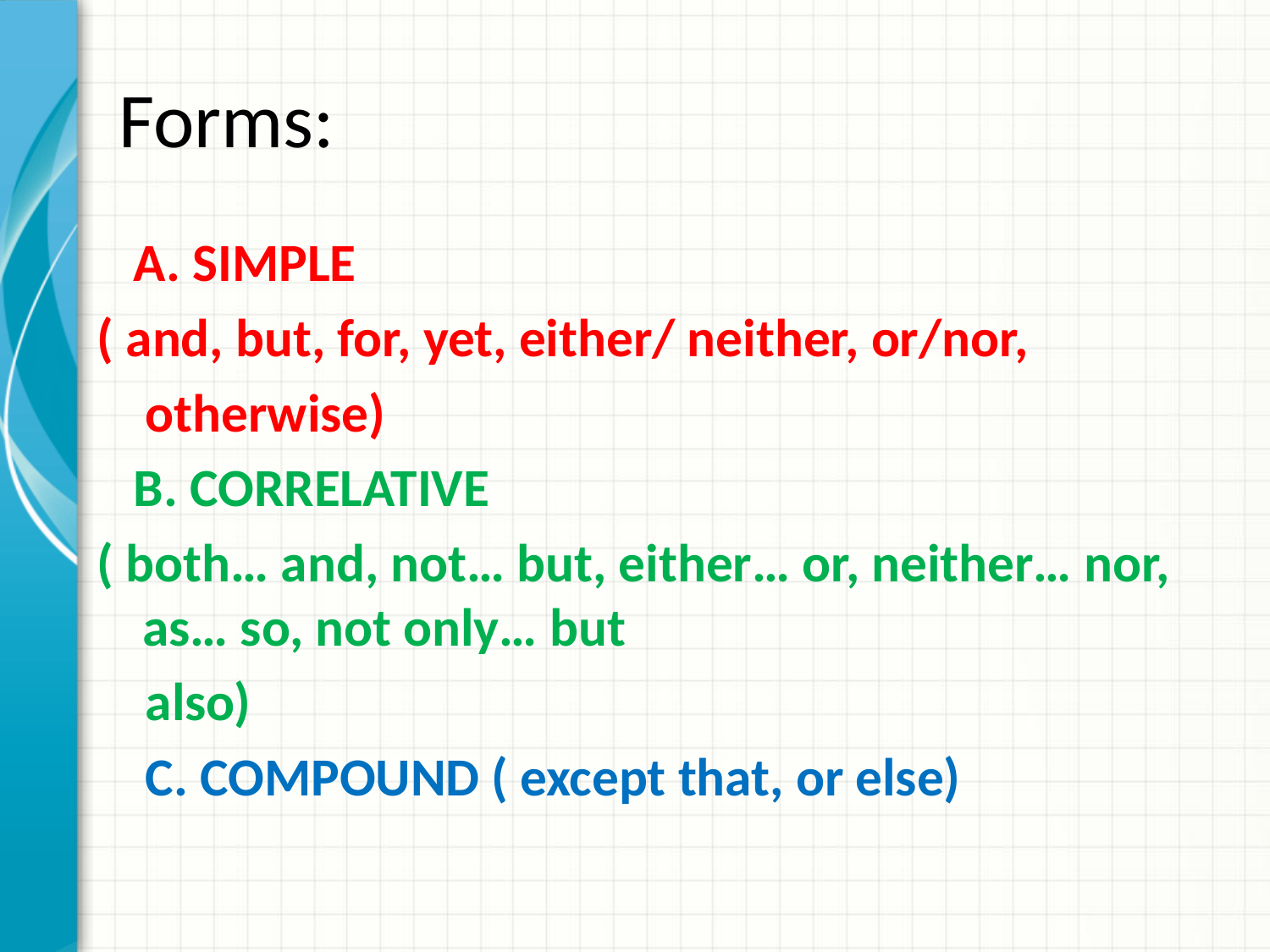

# Forms:
   A. SIMPLE
( and, but, for, yet, either/ neither, or/nor,
    otherwise)
   B. CORRELATIVE
( both… and, not… but, either… or, neither… nor, as… so, not only… but
    also)
    C. COMPOUND ( except that, or else)